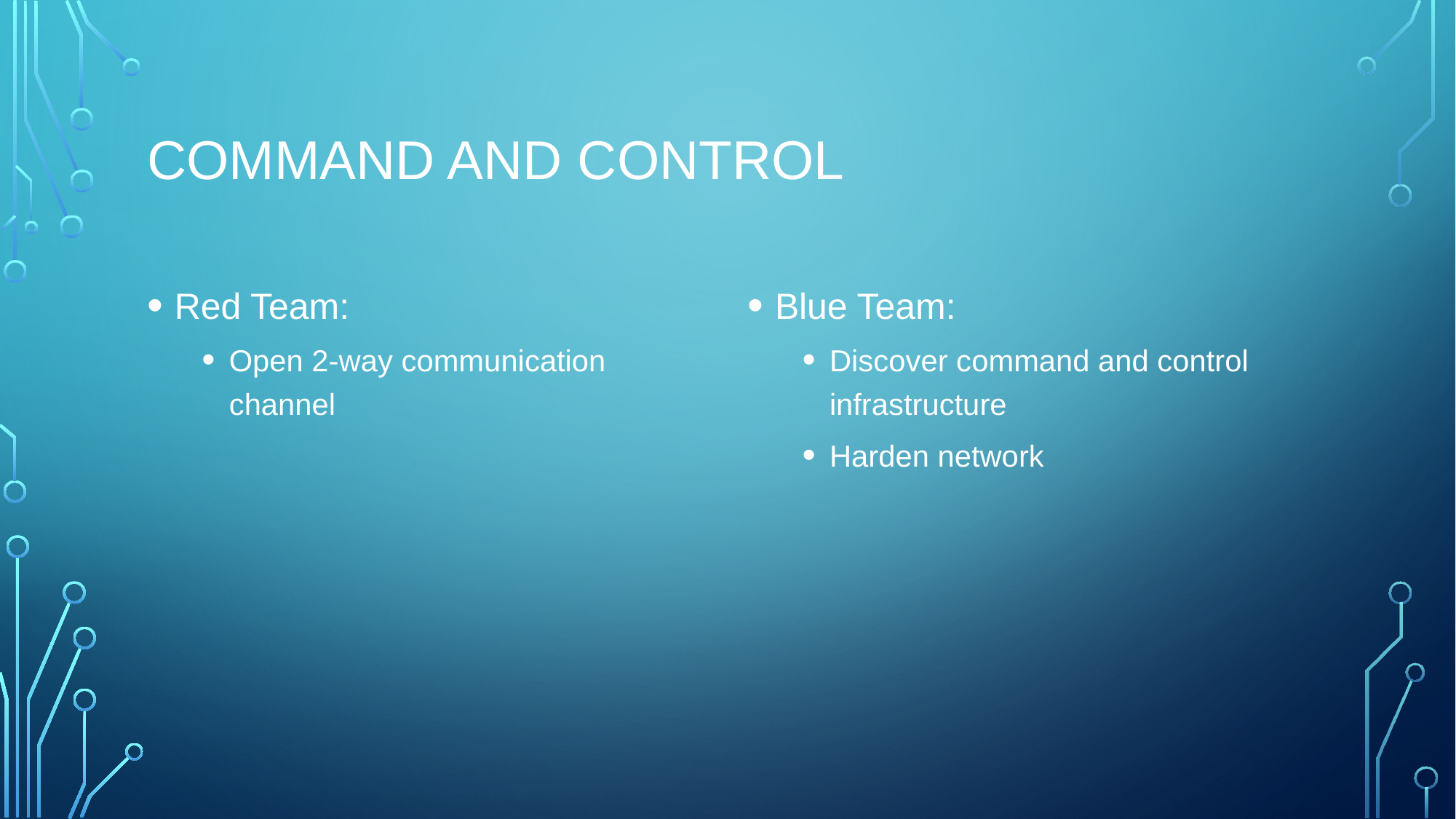

# Command and control
Red Team:
Open 2-way communication channel
Blue Team:
Discover command and control infrastructure
Harden network